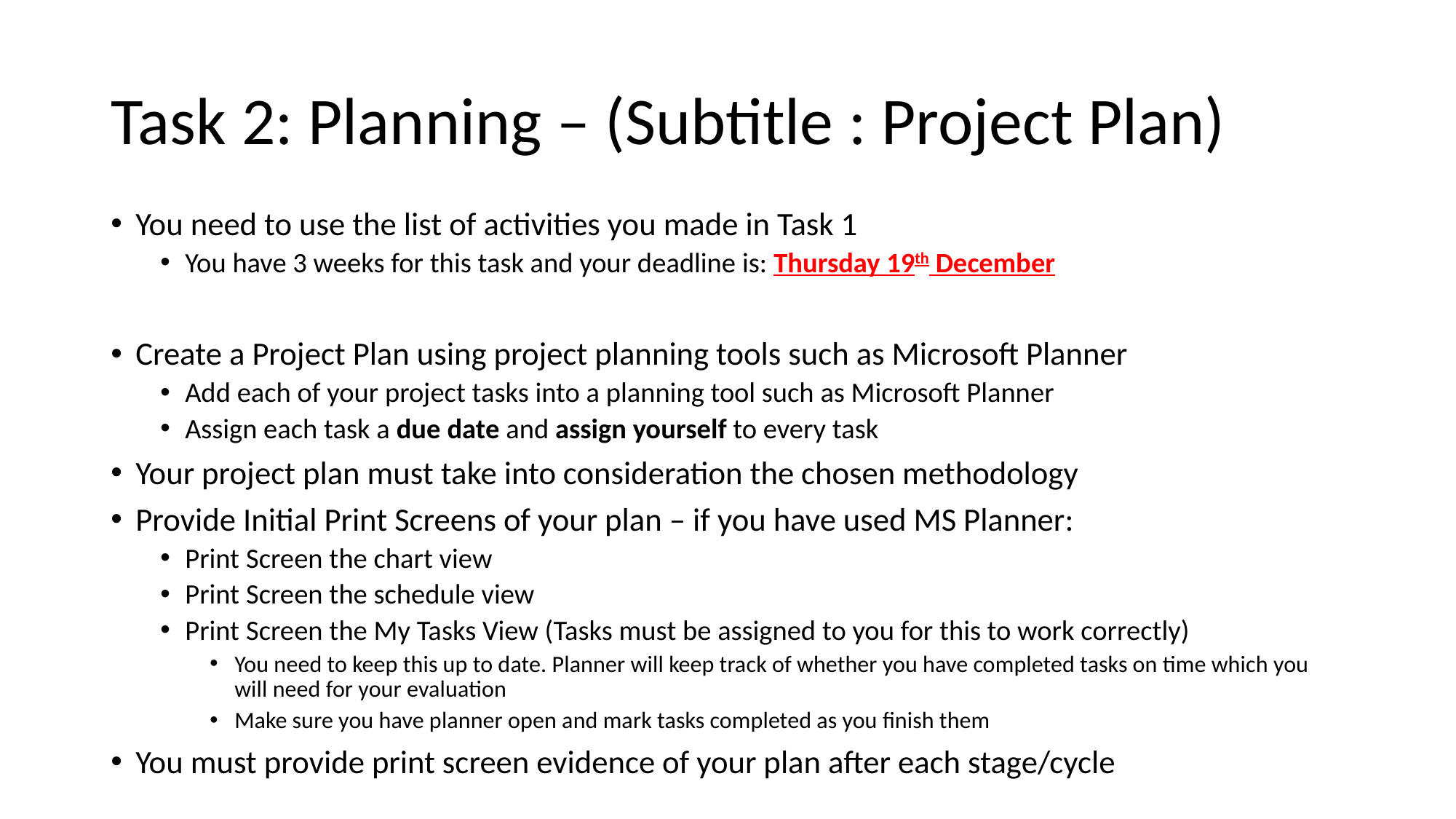

# Task 2: Planning – (Subtitle : Project Plan)
You need to use the list of activities you made in Task 1
You have 3 weeks for this task and your deadline is: Thursday 19th December

Create a Project Plan using project planning tools such as Microsoft Planner
Add each of your project tasks into a planning tool such as Microsoft Planner
Assign each task a due date and assign yourself to every task
Your project plan must take into consideration the chosen methodology
Provide Initial Print Screens of your plan – if you have used MS Planner:
Print Screen the chart view
Print Screen the schedule view
Print Screen the My Tasks View (Tasks must be assigned to you for this to work correctly)
You need to keep this up to date. Planner will keep track of whether you have completed tasks on time which you will need for your evaluation
Make sure you have planner open and mark tasks completed as you finish them
You must provide print screen evidence of your plan after each stage/cycle